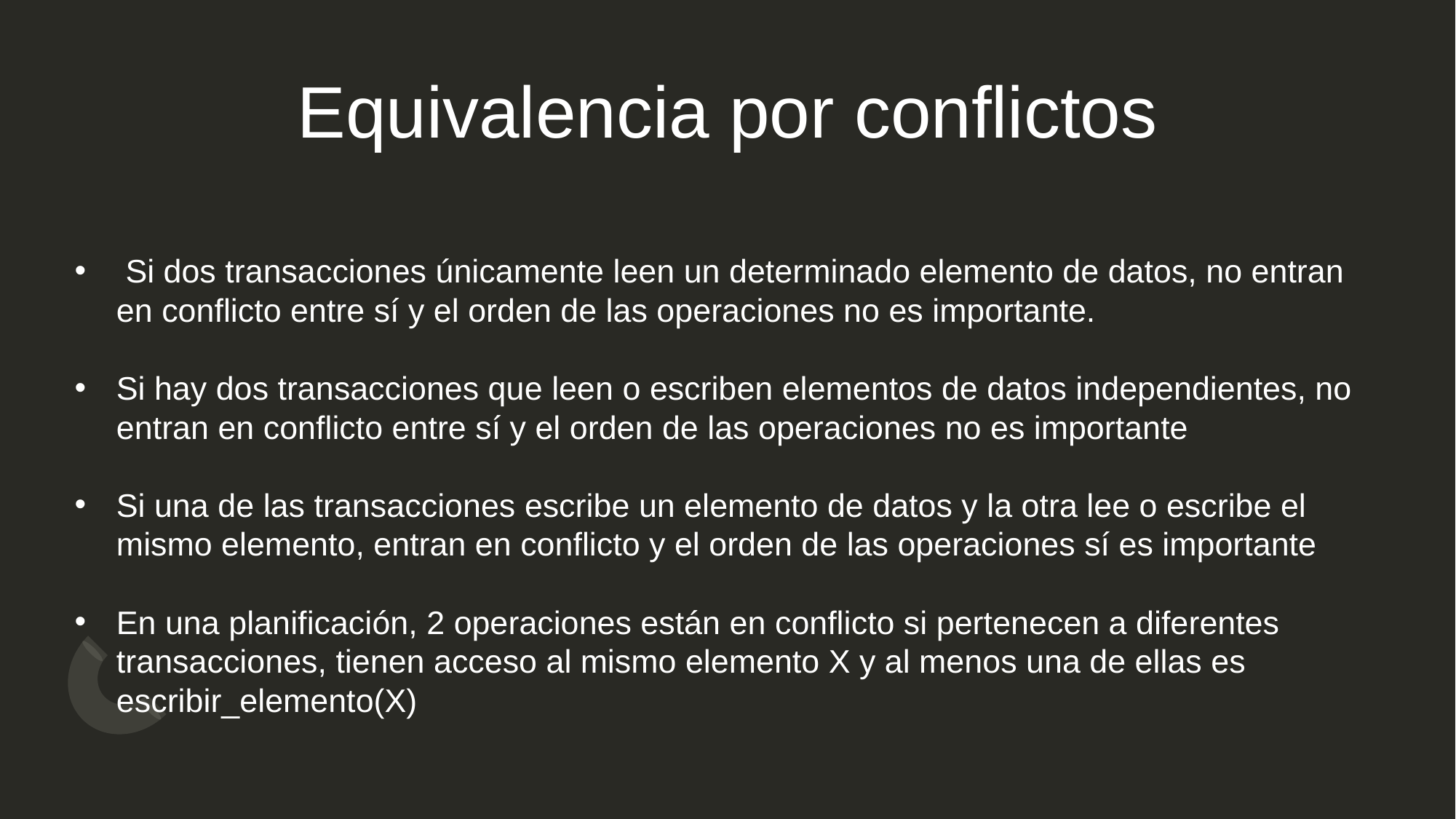

# Equivalencia por conflictos
 Si dos transacciones únicamente leen un determinado elemento de datos, no entran en conflicto entre sí y el orden de las operaciones no es importante.

Si hay dos transacciones que leen o escriben elementos de datos independientes, no entran en conflicto entre sí y el orden de las operaciones no es importante

Si una de las transacciones escribe un elemento de datos y la otra lee o escribe el mismo elemento, entran en conflicto y el orden de las operaciones sí es importante

En una planificación, 2 operaciones están en conflicto si pertenecen a diferentes transacciones, tienen acceso al mismo elemento X y al menos una de ellas es escribir_elemento(X)